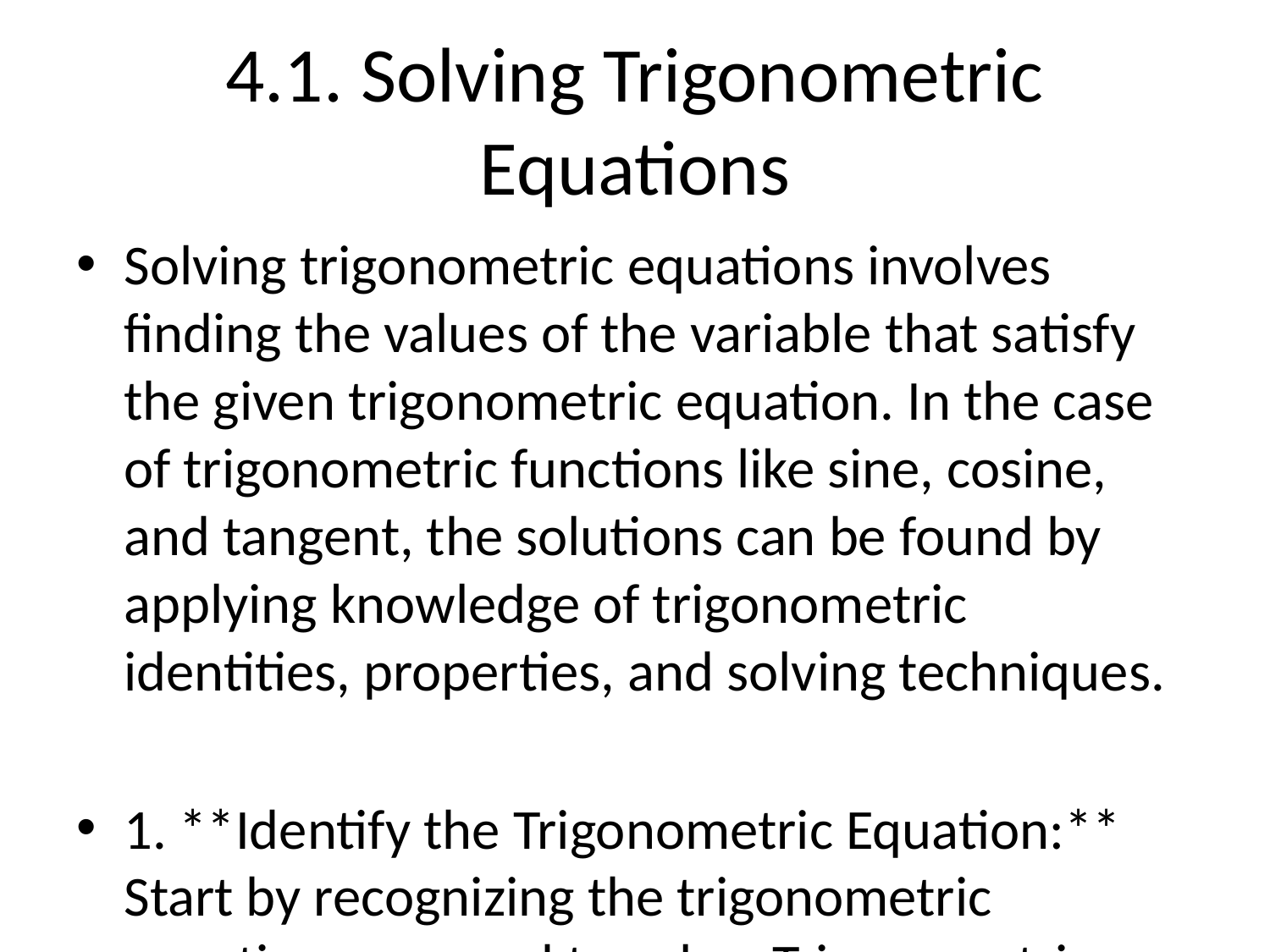

# 4.1. Solving Trigonometric Equations
Solving trigonometric equations involves finding the values of the variable that satisfy the given trigonometric equation. In the case of trigonometric functions like sine, cosine, and tangent, the solutions can be found by applying knowledge of trigonometric identities, properties, and solving techniques.

1. **Identify the Trigonometric Equation:** Start by recognizing the trigonometric equation you need to solve. Trigonometric equations involve trigonometric functions such as sine, cosine, tangent, secant, cosecant, or cotangent.

2. **Simplify the Equation:** Use trigonometric identities, such as Pythagorean identities, sum and difference identities, double-angle identities, and other trigonometric formulas to simplify the equation. Simplifying the equation may help in transforming it into a more manageable form.

3. **Isolate the Trigonometric Function:** Try to isolate the trigonometric function containing the variable you want to solve for. This may involve factoring, combining like terms, or applying inverse trigonometric functions on both sides of the equation.

4. **Use Inverse Trigonometric Functions:** Apply inverse trigonometric functions, such as arcsine, arccosine, arctangent, etc., to both sides of the equation to solve for the variable. Keep in mind the restricted domains for these inverse functions to ensure you capture all possible solutions.

5. **Use Special Angles and Reference Angles:** Consider using special angles (e.g., 0°, 30°, 45°, 60°, 90°) and reference angles to determine additional solutions and simplify calculations.

6. **Consider Periodic Nature of Trigonometric Functions:** Remember that trigonometric functions are periodic, so solutions may repeat at regular intervals. Take into account the period of the specific trigonometric function you are working with to find all possible solutions.

7. **Check for Extraneous Solutions:** Once you have found potential solutions, substitute them back into the original equation to ensure they are valid. Sometimes, trigonometric equations may lead to extraneous solutions that do not satisfy the original equation due to restrictions on the inverse trigonometric functions.

8. **Express Solutions:** Present your solutions either as exact values (e.g., π/4, 45°) or decimal approximations, depending on the context of the problem.

By following these steps and employing trigonometric identities and properties effectively, you can solve trigonometric equations accurately and efficiently. Remember to practice solving various types of trigonometric equations to enhance your skills in working with these mathematical functions.